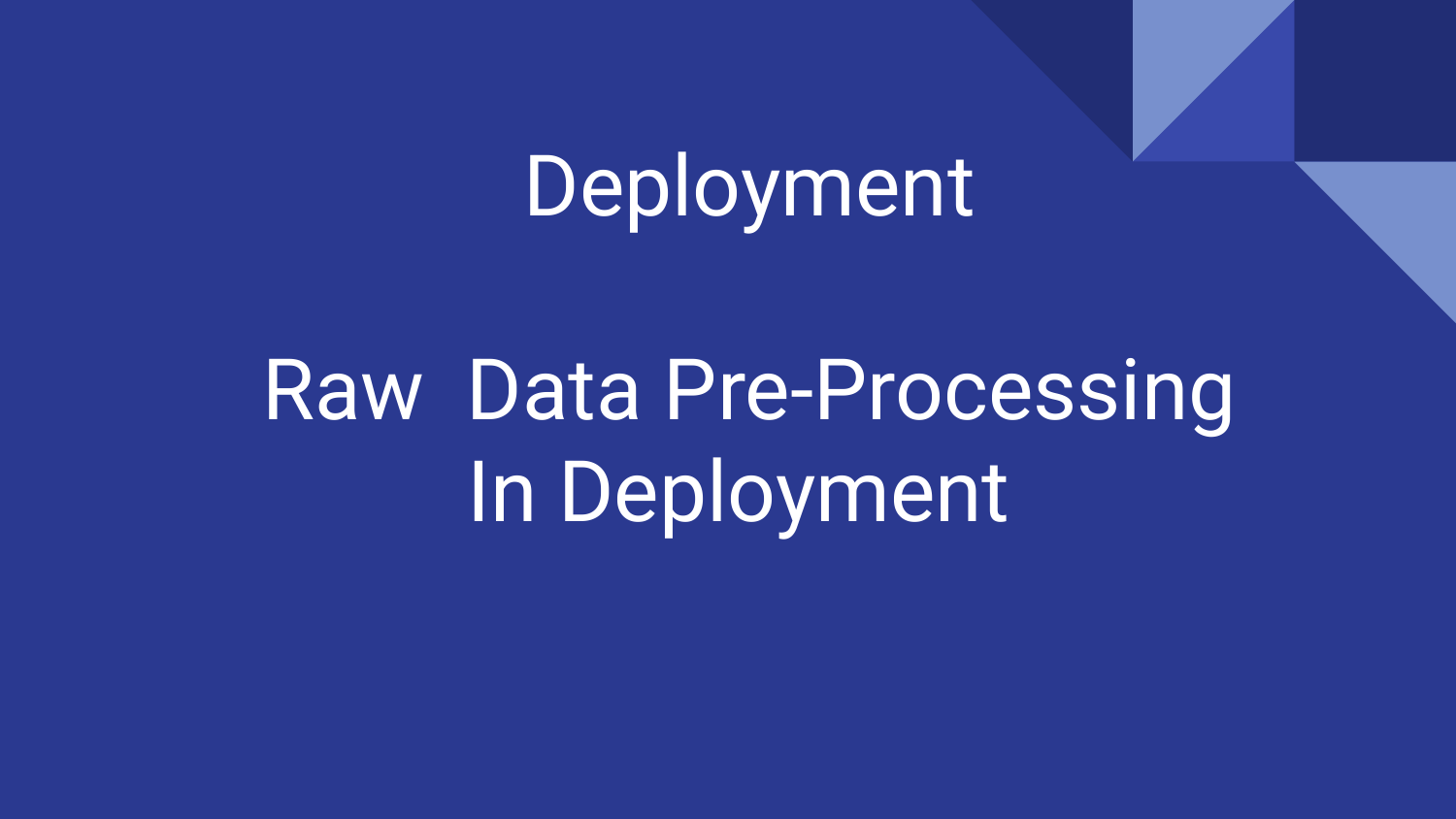

# Deployment
Raw  Data Pre-Processing
In Deployment